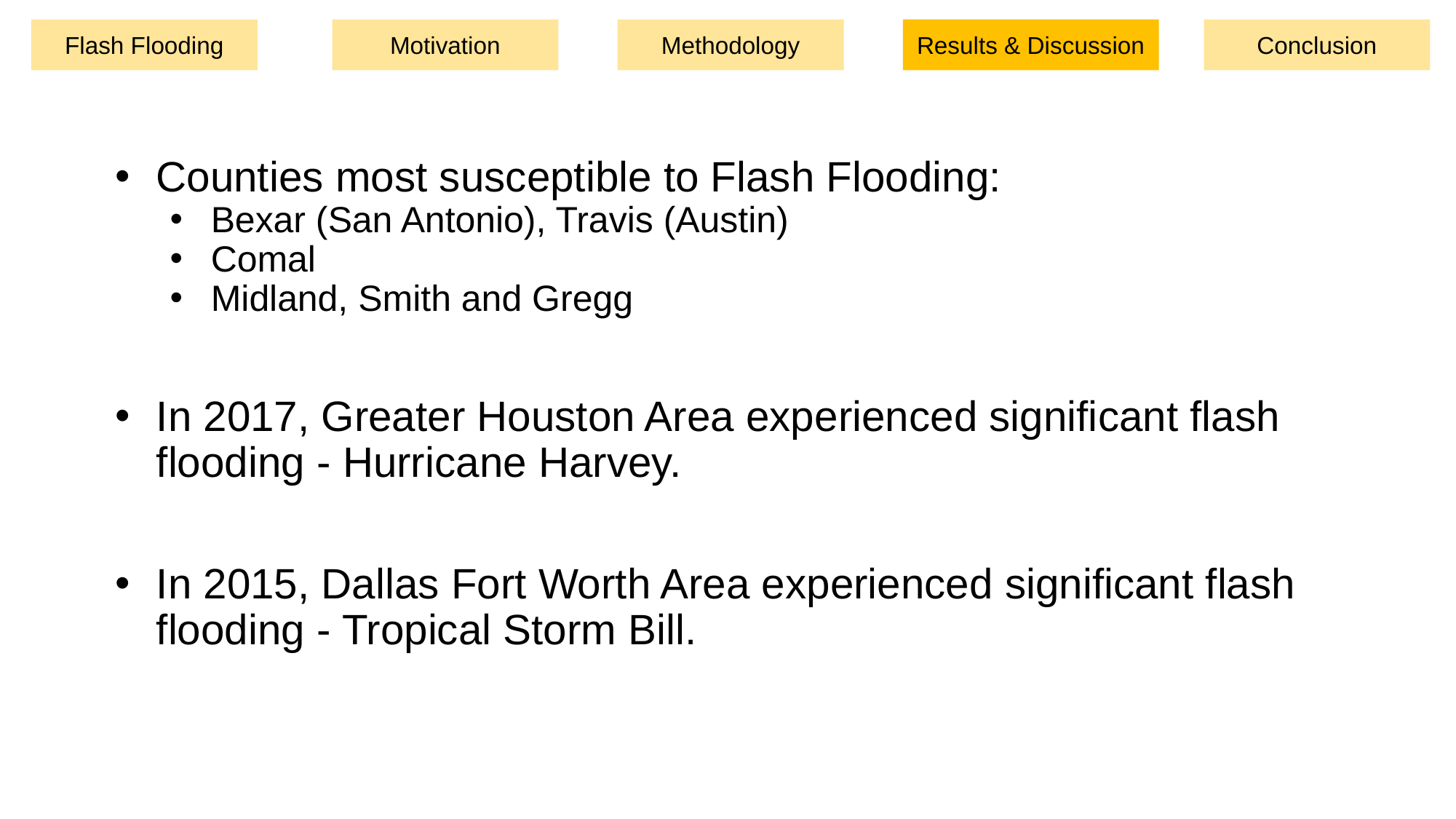

Flash Flooding
Motivation
Methodology
Results & Discussion
Conclusion
Counties most susceptible to Flash Flooding:
Bexar (San Antonio), Travis (Austin)
Comal
Midland, Smith and Gregg

In 2017, Greater Houston Area experienced significant flash flooding - Hurricane Harvey.

In 2015, Dallas Fort Worth Area experienced significant flash flooding - Tropical Storm Bill.